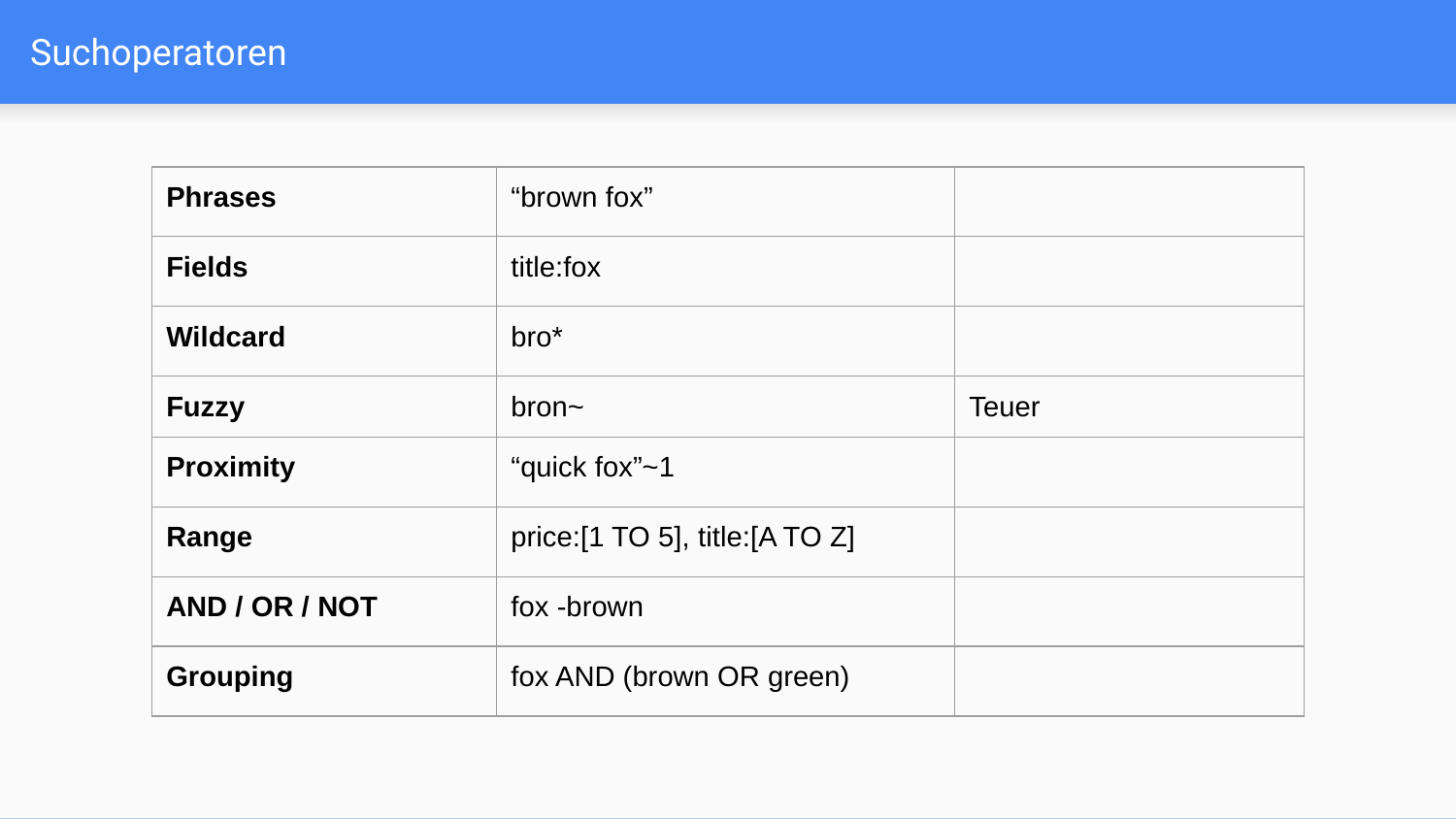

# Suchoperatoren
| Phrases | “brown fox” |  |
| --- | --- | --- |
| Fields | title:fox |  |
| Wildcard | bro\* |  |
| Fuzzy | bron~ | Teuer |
| Proximity | “quick fox”~1 |  |
| Range | price:[1 TO 5], title:[A TO Z] |  |
| AND / OR / NOT | fox -brown |  |
| Grouping | fox AND (brown OR green) |  |